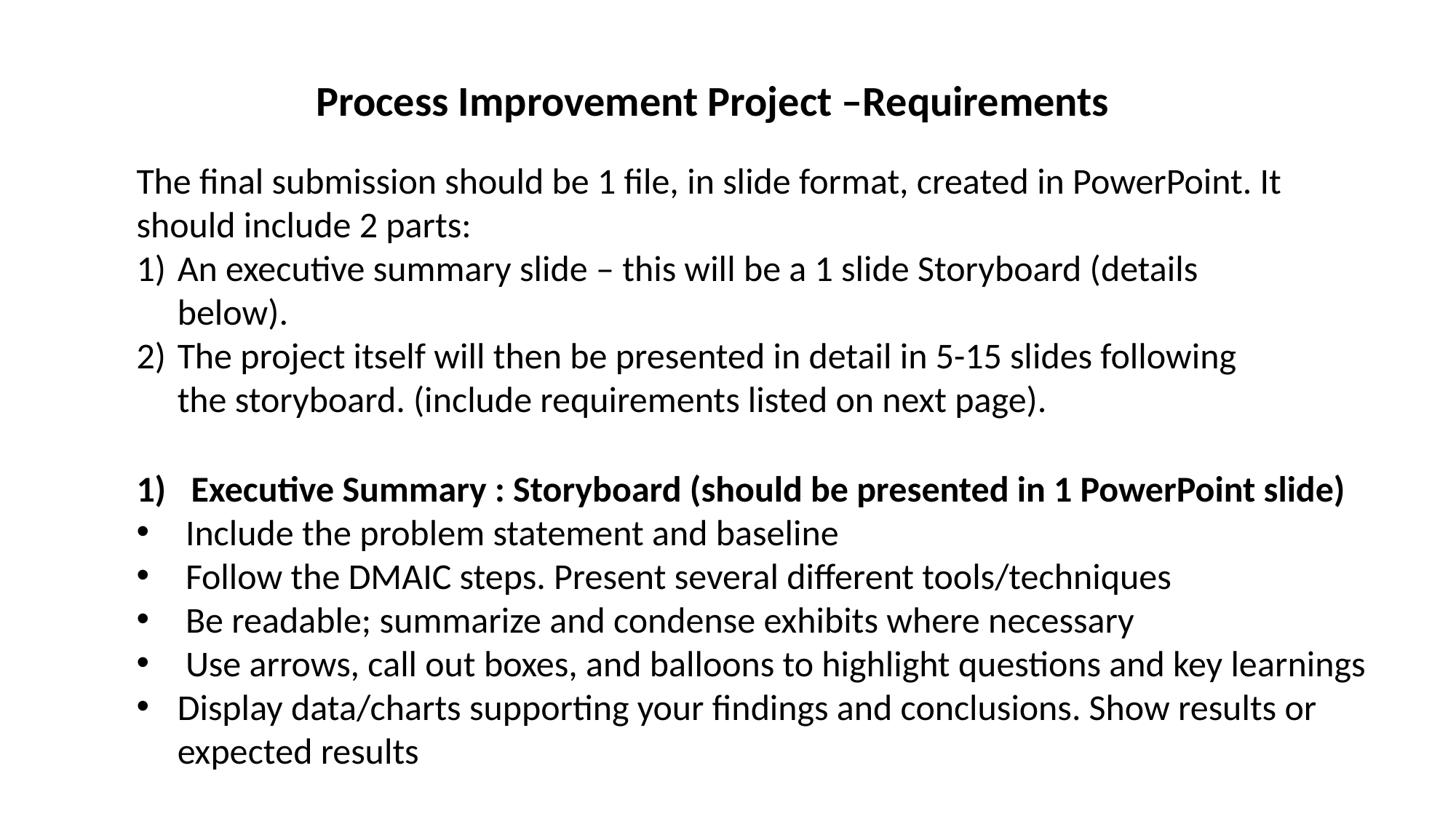

Process Improvement Project –Requirements

The final submission should be 1 file, in slide format, created in PowerPoint. It should include 2 parts:
An executive summary slide – this will be a 1 slide Storyboard (details below).
The project itself will then be presented in detail in 5-15 slides following the storyboard. (include requirements listed on next page).
Executive Summary : Storyboard (should be presented in 1 PowerPoint slide)
 Include the problem statement and baseline
 Follow the DMAIC steps. Present several different tools/techniques
 Be readable; summarize and condense exhibits where necessary
 Use arrows, call out boxes, and balloons to highlight questions and key learnings
Display data/charts supporting your findings and conclusions. Show results or expected results